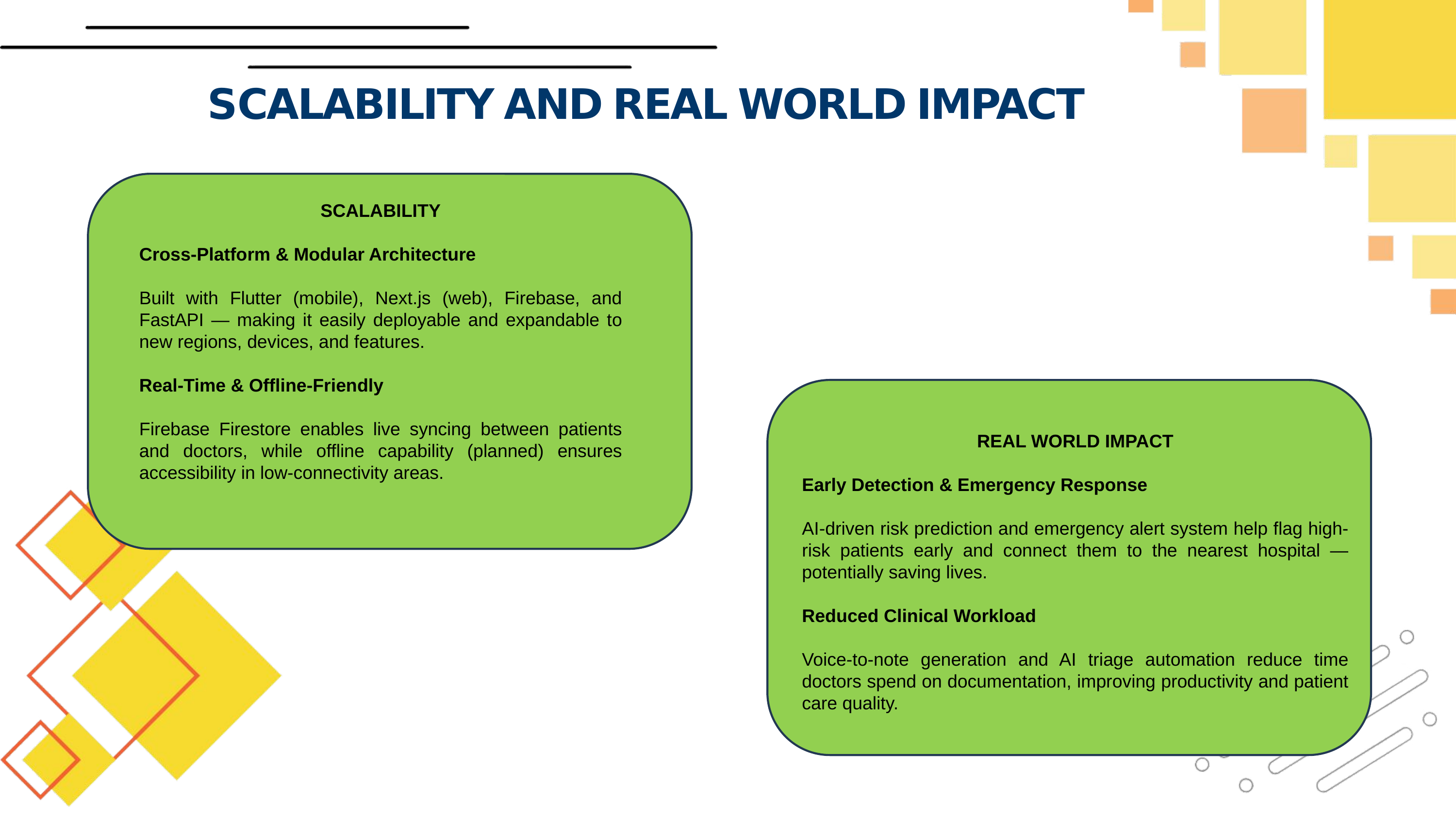

SCALABILITY AND REAL WORLD IMPACT

SCALABILITY

Cross-Platform & Modular Architecture
Built with Flutter (mobile), Next.js (web), Firebase, and FastAPI — making it easily deployable and expandable to new regions, devices, and features.

Real-Time & Offline-Friendly
Firebase Firestore enables live syncing between patients and doctors, while offline capability (planned) ensures accessibility in low-connectivity areas.

REAL WORLD IMPACT

Early Detection & Emergency Response
AI-driven risk prediction and emergency alert system help flag high-risk patients early and connect them to the nearest hospital — potentially saving lives.

Reduced Clinical Workload
Voice-to-note generation and AI triage automation reduce time doctors spend on documentation, improving productivity and patient care quality.